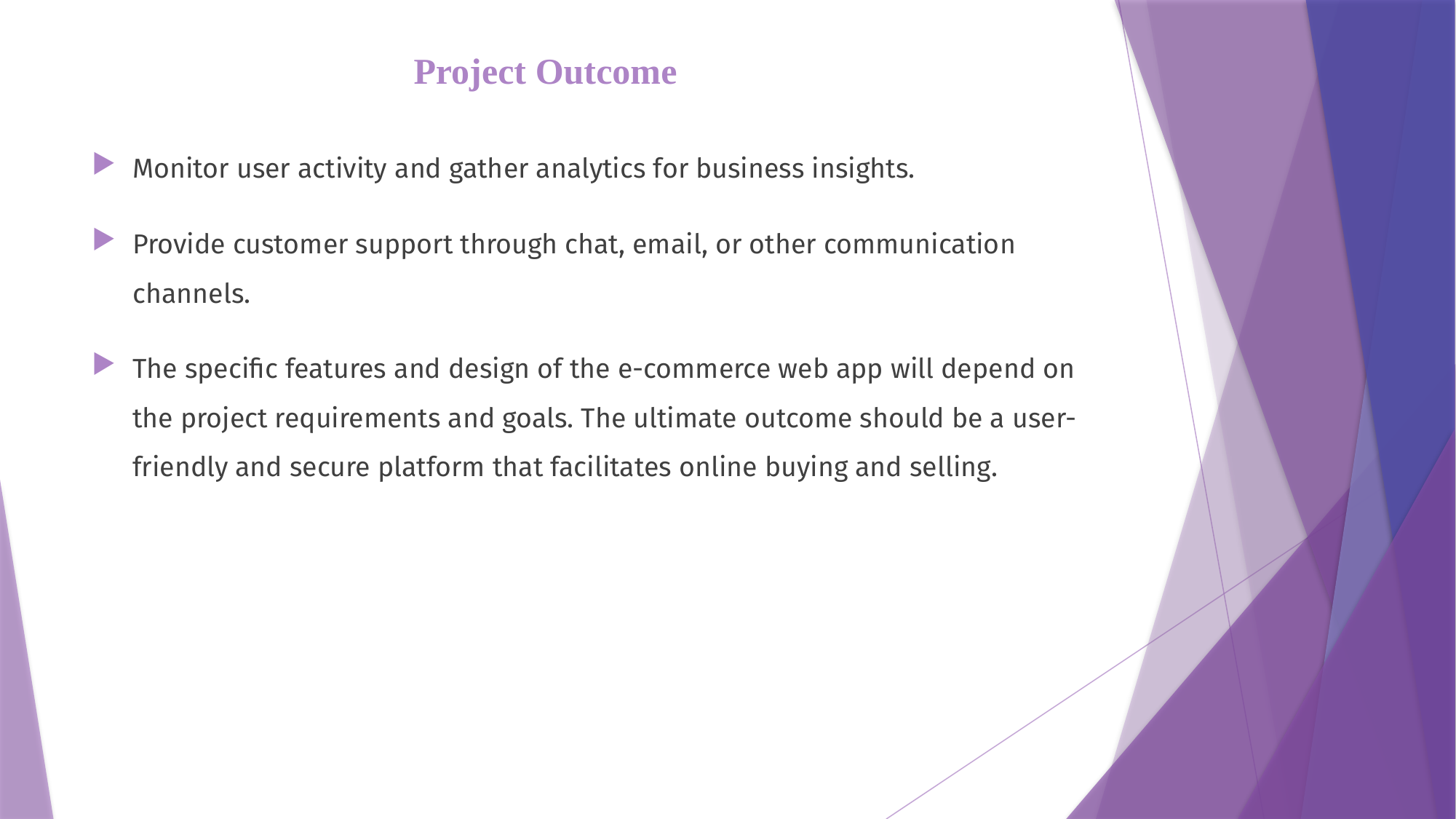

# Project Outcome
Monitor user activity and gather analytics for business insights.
Provide customer support through chat, email, or other communication channels.
The specific features and design of the e-commerce web app will depend on the project requirements and goals. The ultimate outcome should be a user-friendly and secure platform that facilitates online buying and selling.